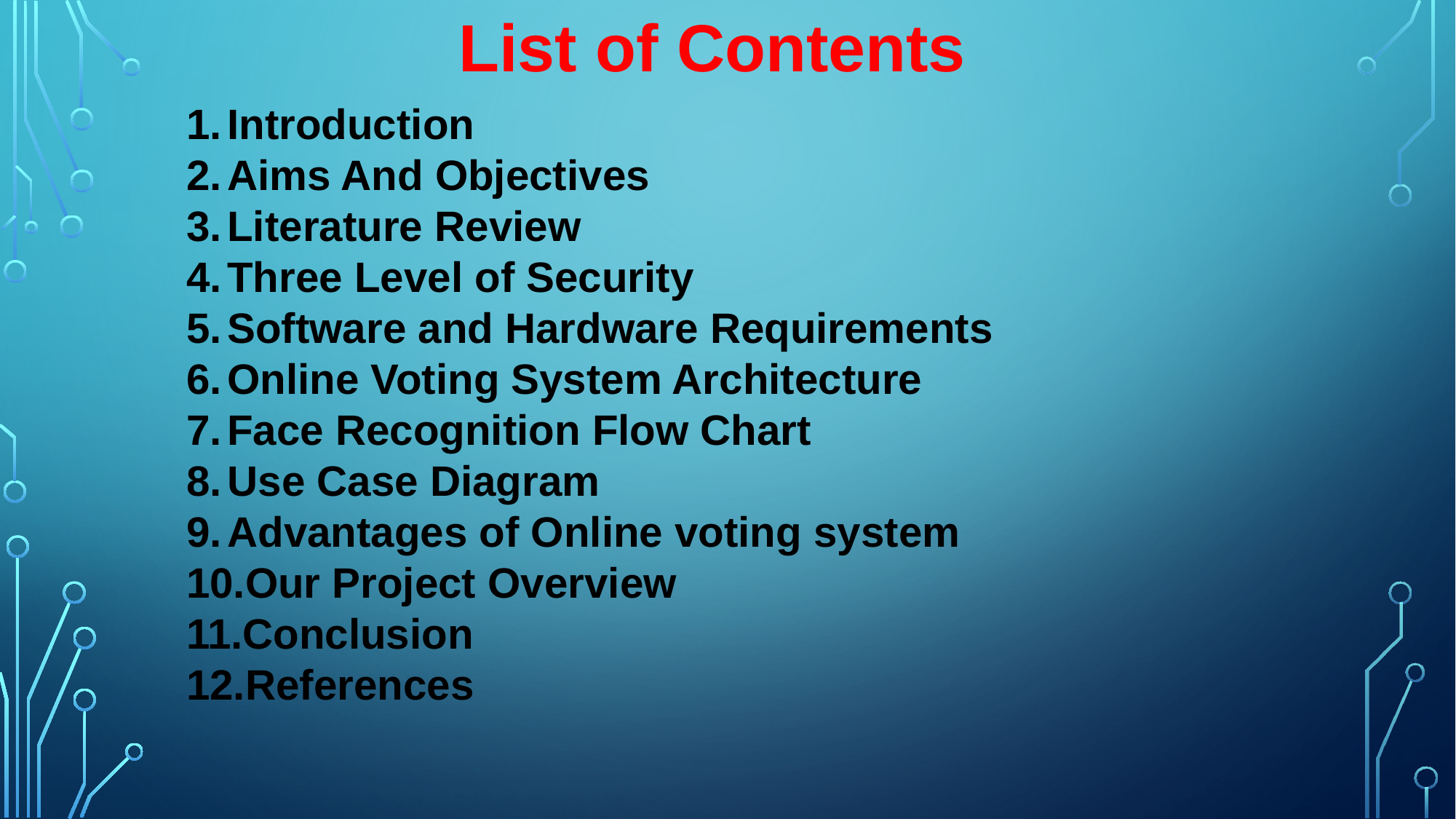

List of Contents
Introduction
Aims And Objectives
Literature Review
Three Level of Security
Software and Hardware Requirements
Online Voting System Architecture
Face Recognition Flow Chart
Use Case Diagram
Advantages of Online voting system
Our Project Overview
Conclusion
References